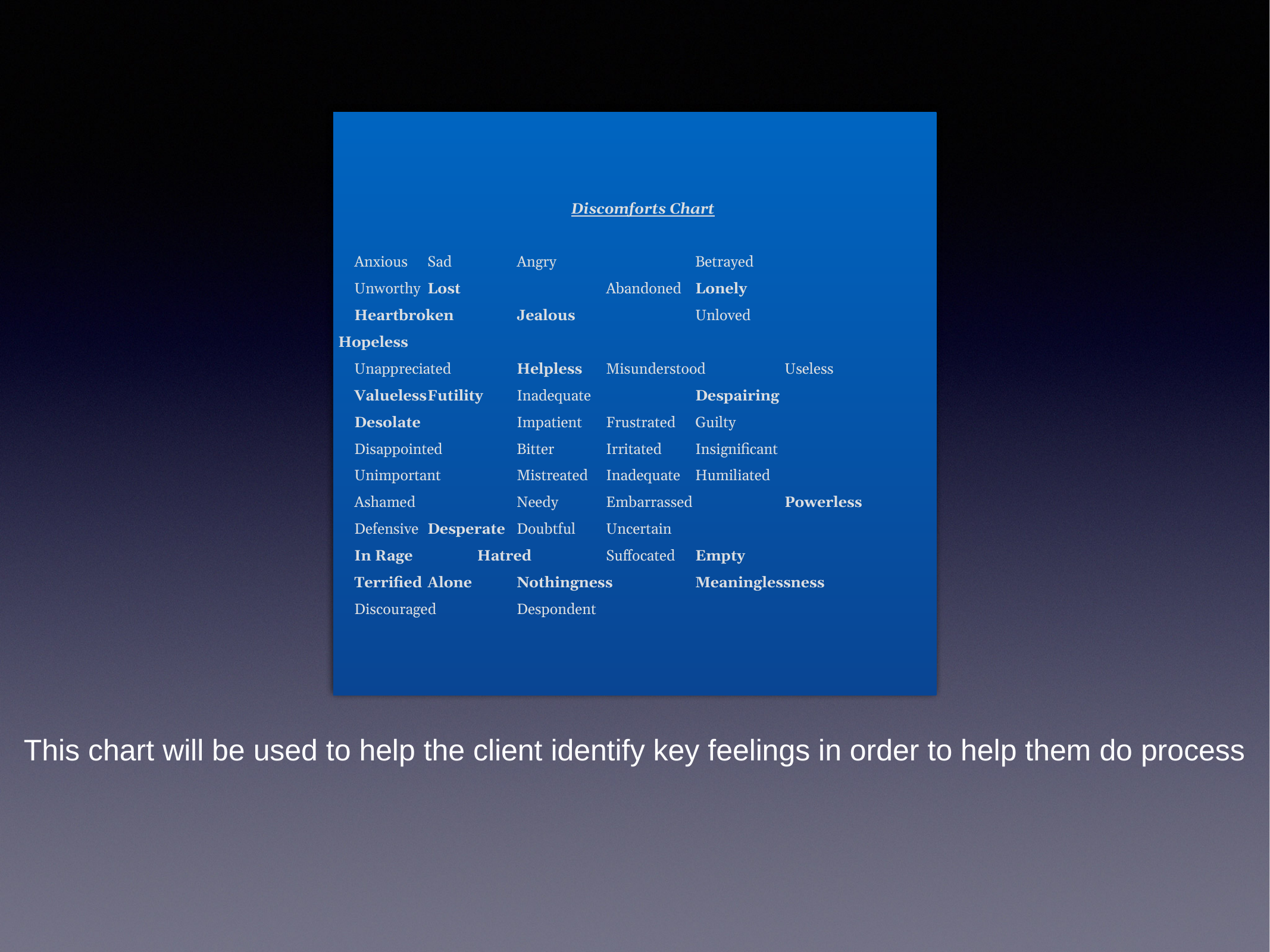

Discomforts Chart

Anxious	Sad    	Angry                       	Betrayed
Unworthy 	Lost                 	Abandoned	Lonely
Heartbroken	Jealous            	Unloved                 	Hopeless
Unappreciated	Helpless	Misunderstood	Useless
Valueless	Futility	Inadequate              	Despairing
Desolate             	Impatient	Frustrated	Guilty
Disappointed	Bitter	Irritated	Insignificant
Unimportant	Mistreated	Inadequate	Humiliated
Ashamed        	Needy    	Embarrassed           	Powerless
Defensive	Desperate	Doubtful	Uncertain
In Rage                  Hatred    	Suffocated	Empty
Terrified	Alone	Nothingness         	Meaninglessness
Discouraged	Despondent
This chart will be used to help the client identify key feelings in order to help them do process